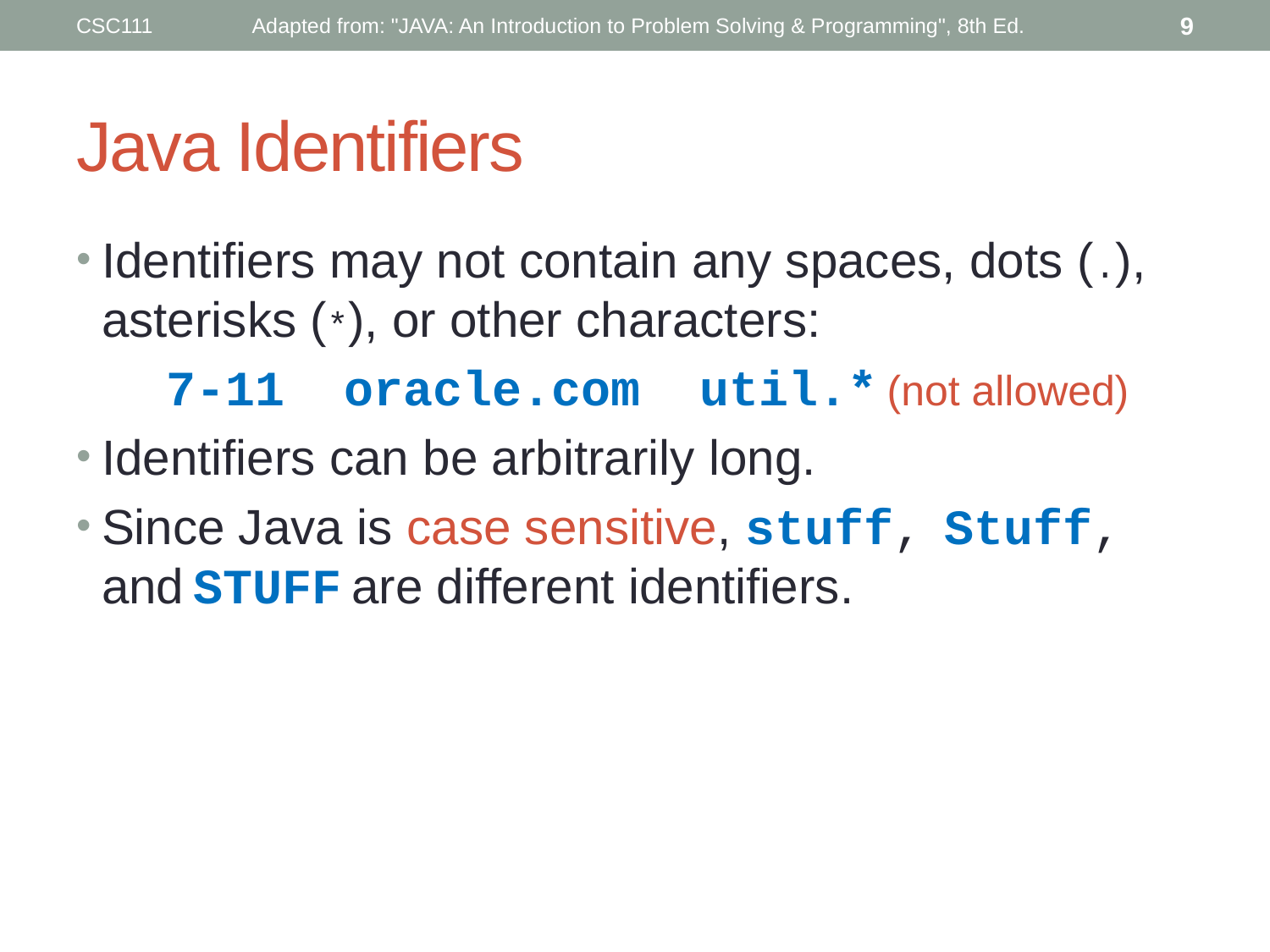

CSC111
Adapted from: "JAVA: An Introduction to Problem Solving & Programming", 8th Ed.
9
# Java Identifiers
Identifiers may not contain any spaces, dots (.), asterisks (*), or other characters:
	7-11  oracle.com  util.* (not allowed)
Identifiers can be arbitrarily long.
Since Java is case sensitive, stuff, Stuff, and STUFF are different identifiers.